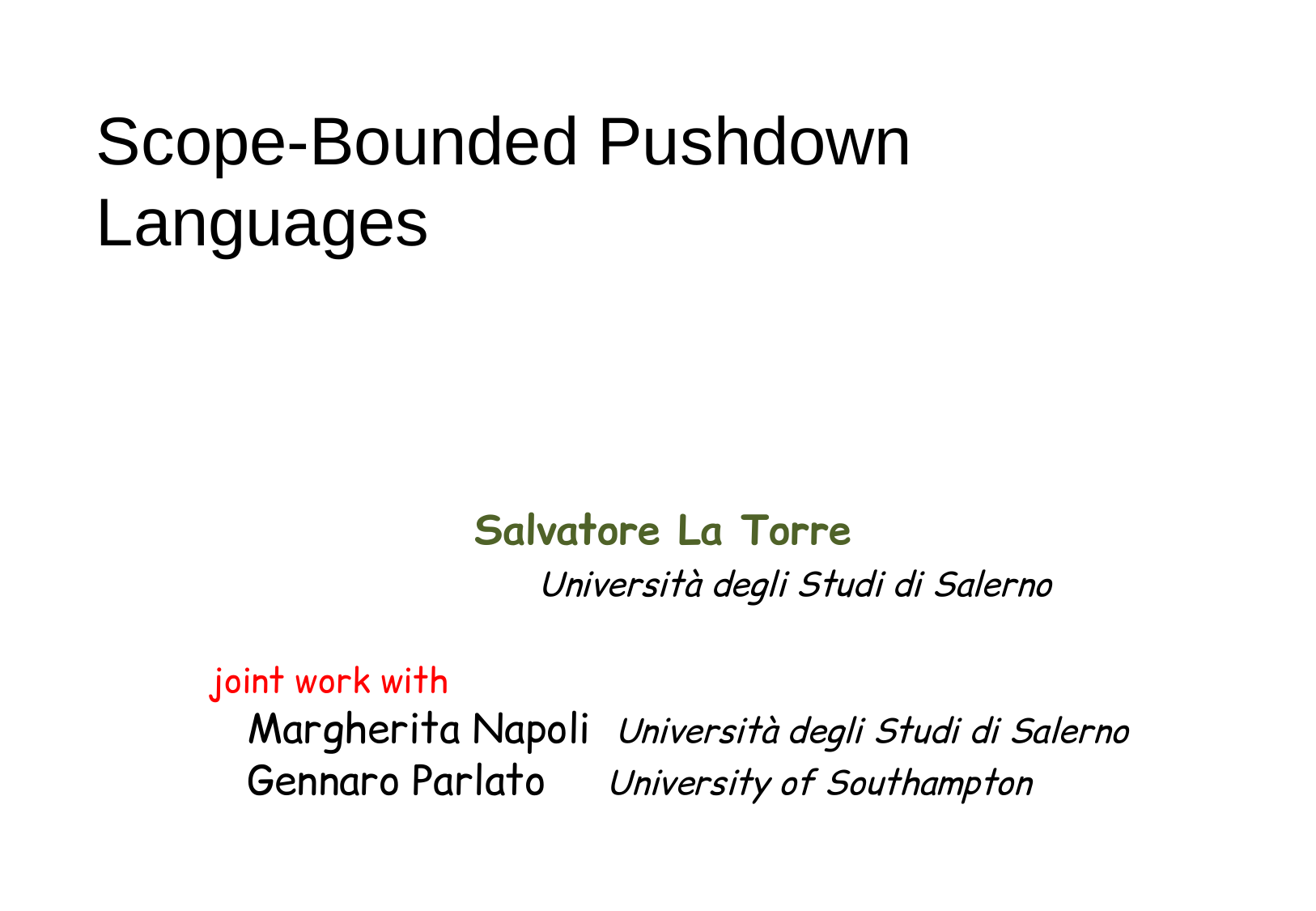

# Scope-Bounded Pushdown Languages
               Salvatore La Torre
		       Università degli Studi di Salerno

joint work with
   Margherita Napoli  Università degli Studi di Salerno
   Gennaro Parlato     University of Southampton